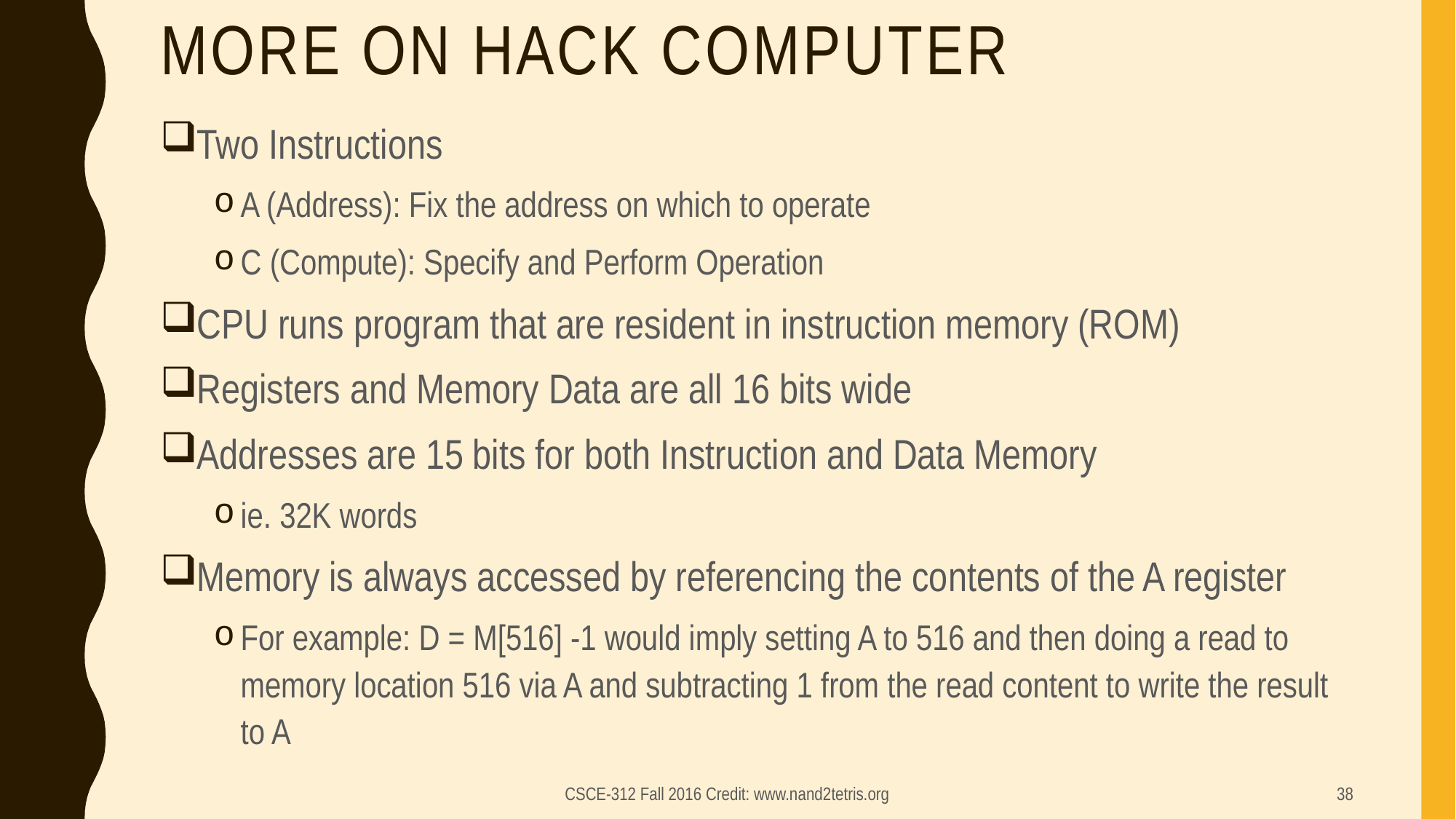

# More on Hack Computer
Two Instructions
A (Address): Fix the address on which to operate
C (Compute): Specify and Perform Operation
CPU runs program that are resident in instruction memory (ROM)
Registers and Memory Data are all 16 bits wide
Addresses are 15 bits for both Instruction and Data Memory
ie. 32K words
Memory is always accessed by referencing the contents of the A register
For example: D = M[516] -1 would imply setting A to 516 and then doing a read to memory location 516 via A and subtracting 1 from the read content to write the result to A
CSCE-312 Fall 2016 Credit: www.nand2tetris.org
38